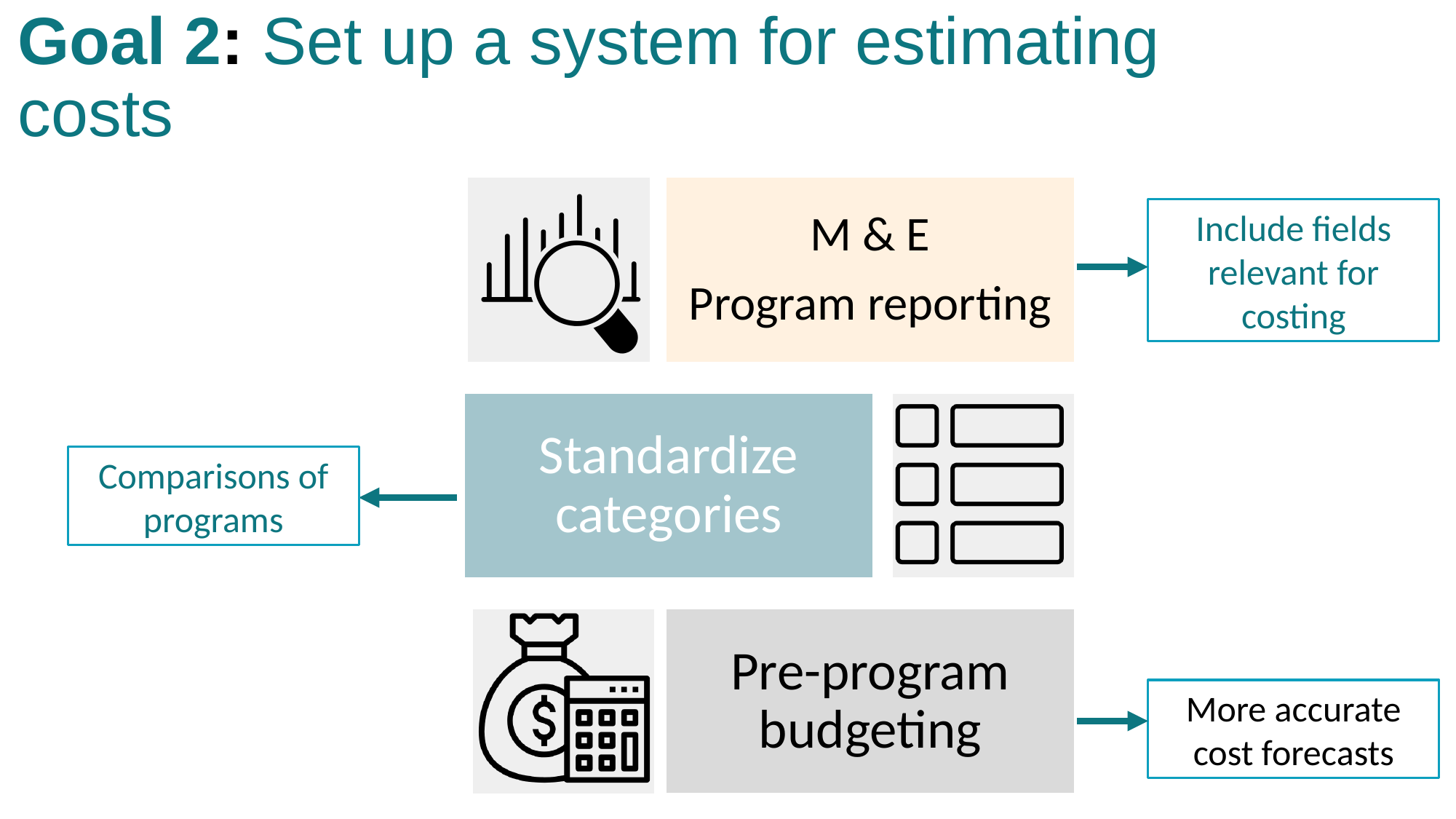

# Goal 2: Set up a system for estimating costs
M & E
Program reporting
Standardize categories
Pre-program budgeting
Include fields relevant for costing
Comparisons of programs
More accurate cost forecasts